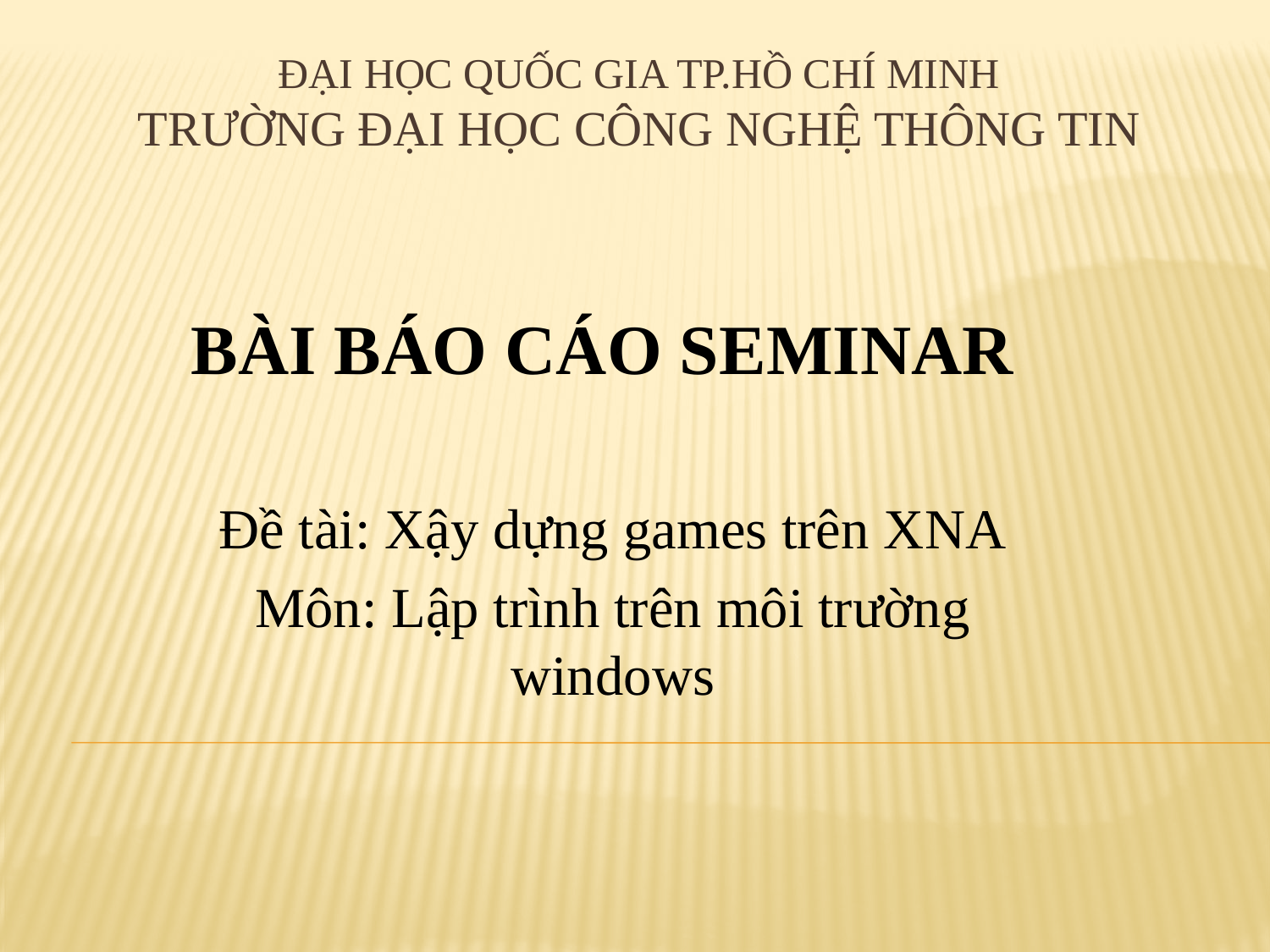

ĐẠI HỌC QUỐC GIA TP.HỒ CHÍ MINH
TRƯỜNG ĐẠI HỌC CÔNG NGHỆ THÔNG TIN
# BÀI BÁO CÁO seminar
Đề tài: Xậy dựng games trên XNA
Môn: Lập trình trên môi trường windows